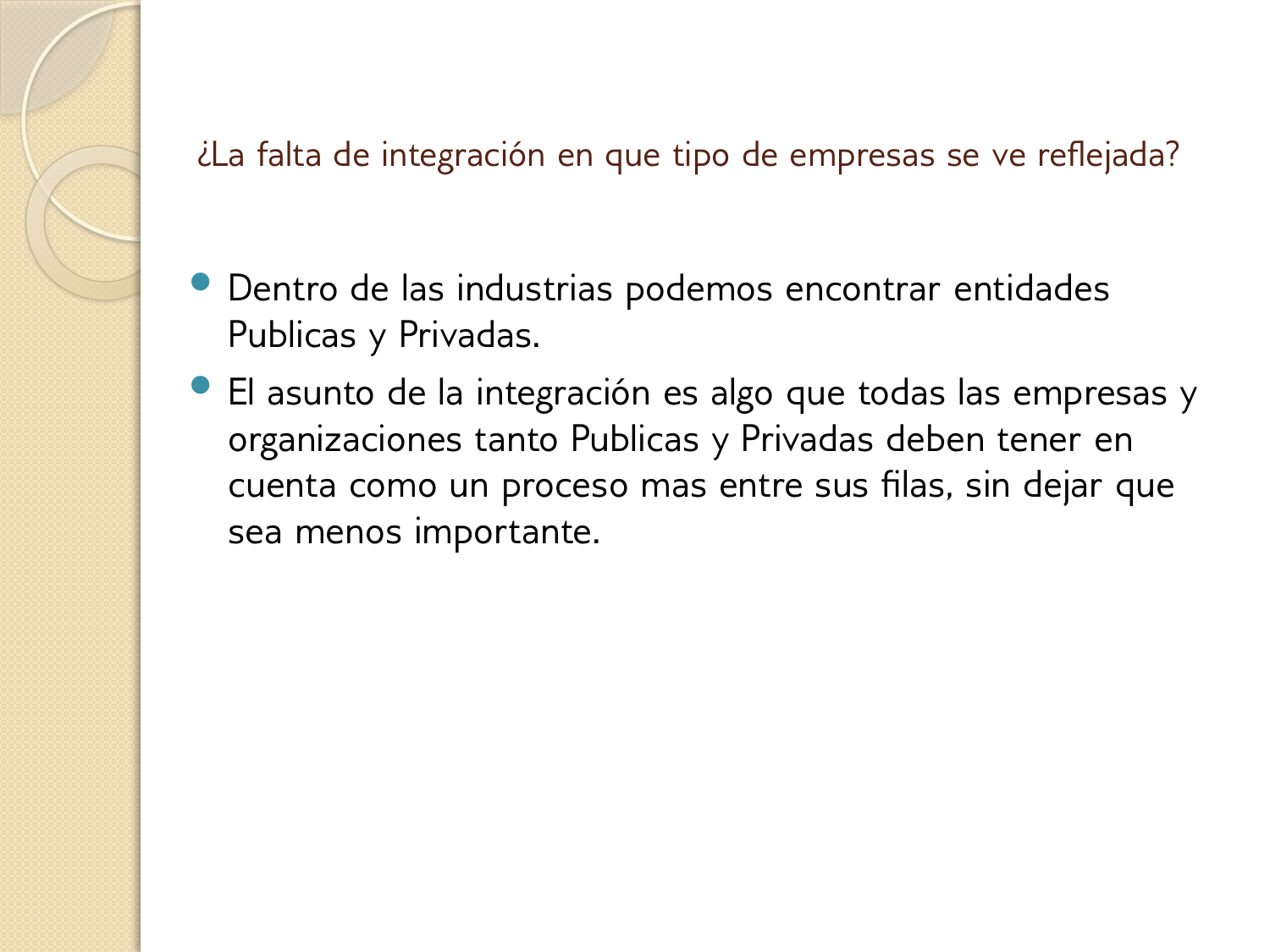

# ¿La falta de integración en que tipo de empresas se ve reflejada?
Dentro de las industrias podemos encontrar entidades Publicas y Privadas.
El asunto de la integración es algo que todas las empresas y organizaciones tanto Publicas y Privadas deben tener en cuenta como un proceso mas entre sus filas, sin dejar que sea menos importante.